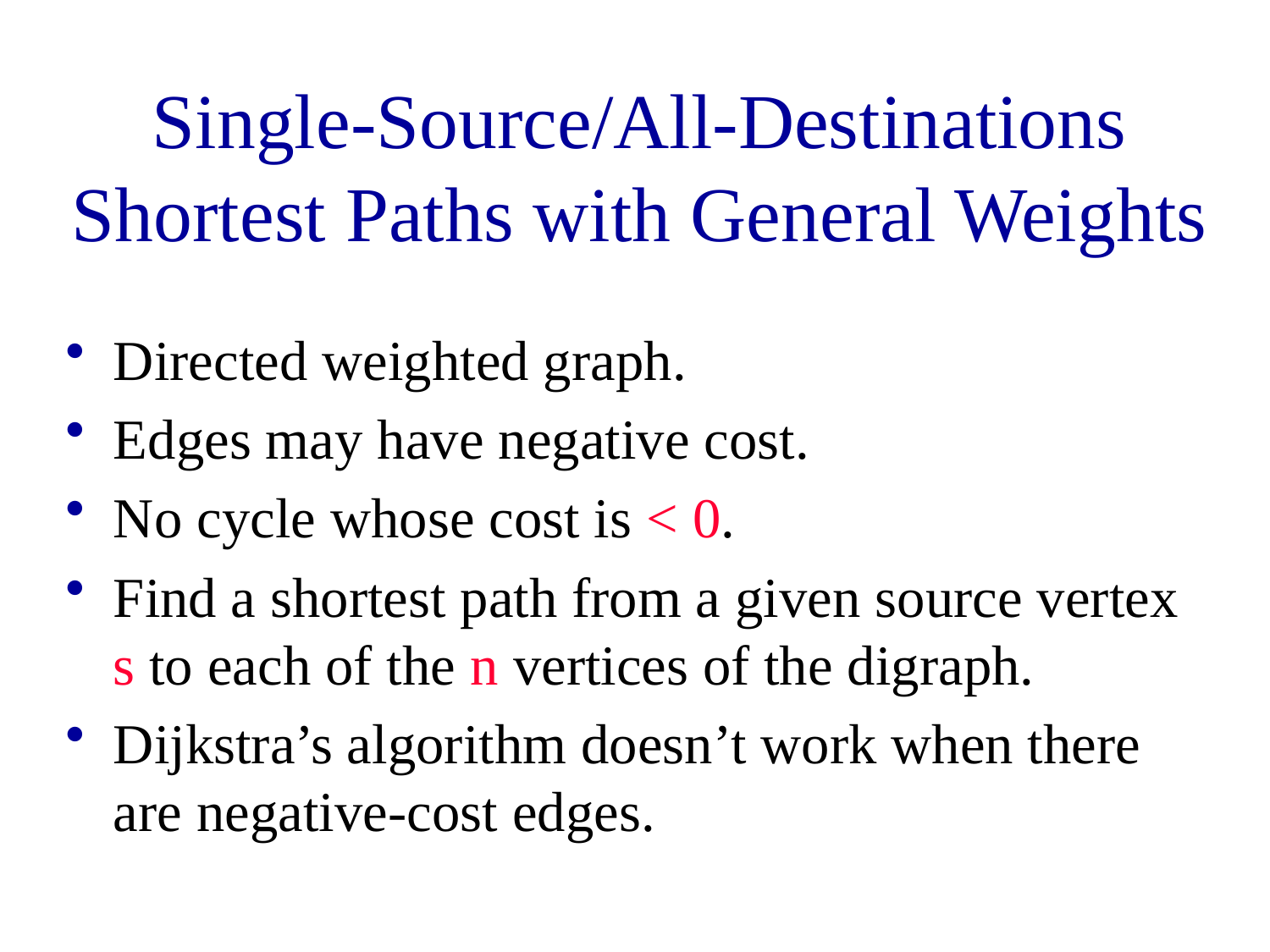

# Single-Source/All-Destinations Shortest Paths with General Weights
Directed weighted graph.
Edges may have negative cost.
No cycle whose cost is < 0.
Find a shortest path from a given source vertex s to each of the n vertices of the digraph.
Dijkstra’s algorithm doesn’t work when there are negative-cost edges.